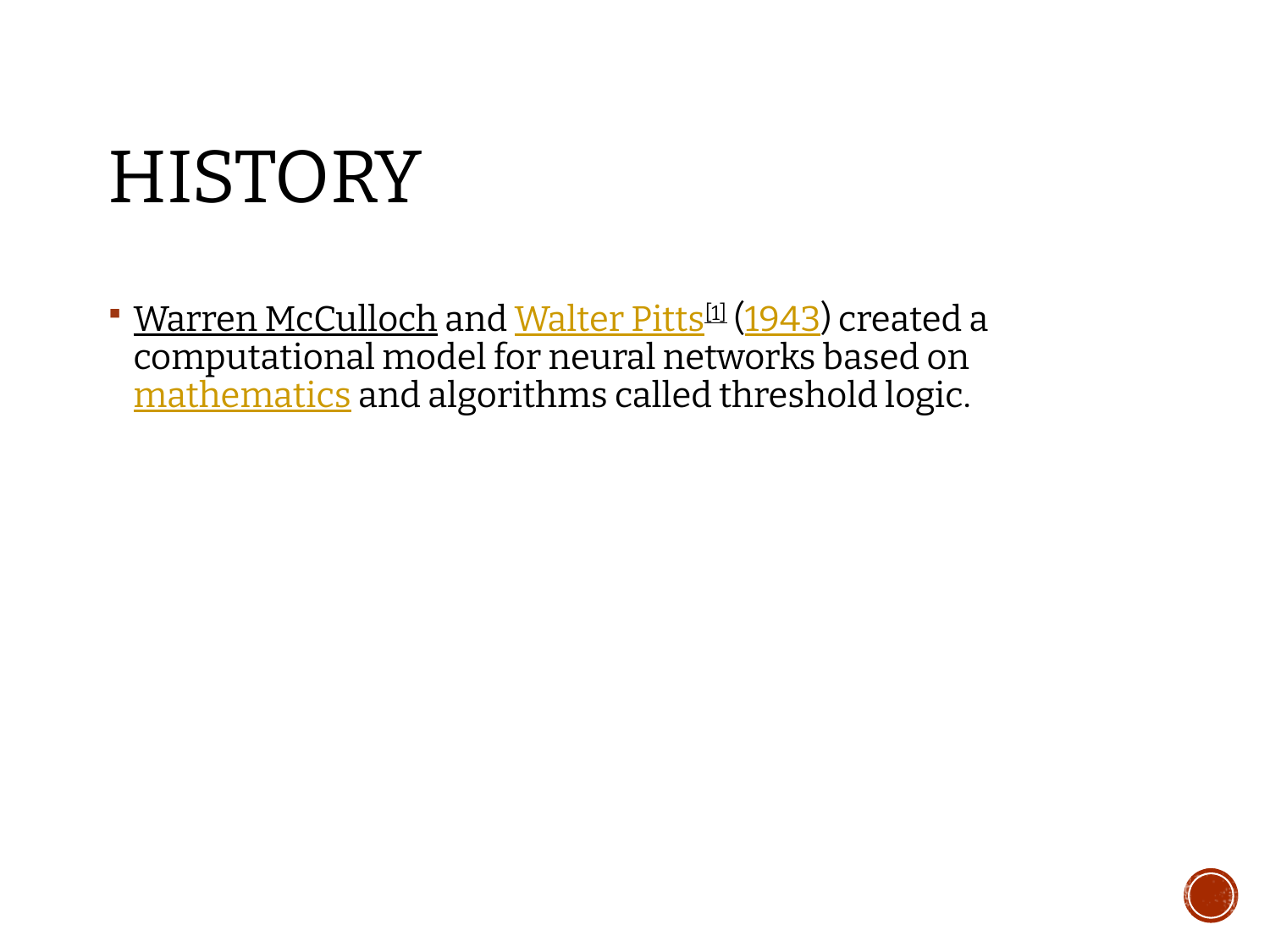

# History
Warren McCulloch and Walter Pitts[1] (1943) created a computational model for neural networks based on mathematics and algorithms called threshold logic.